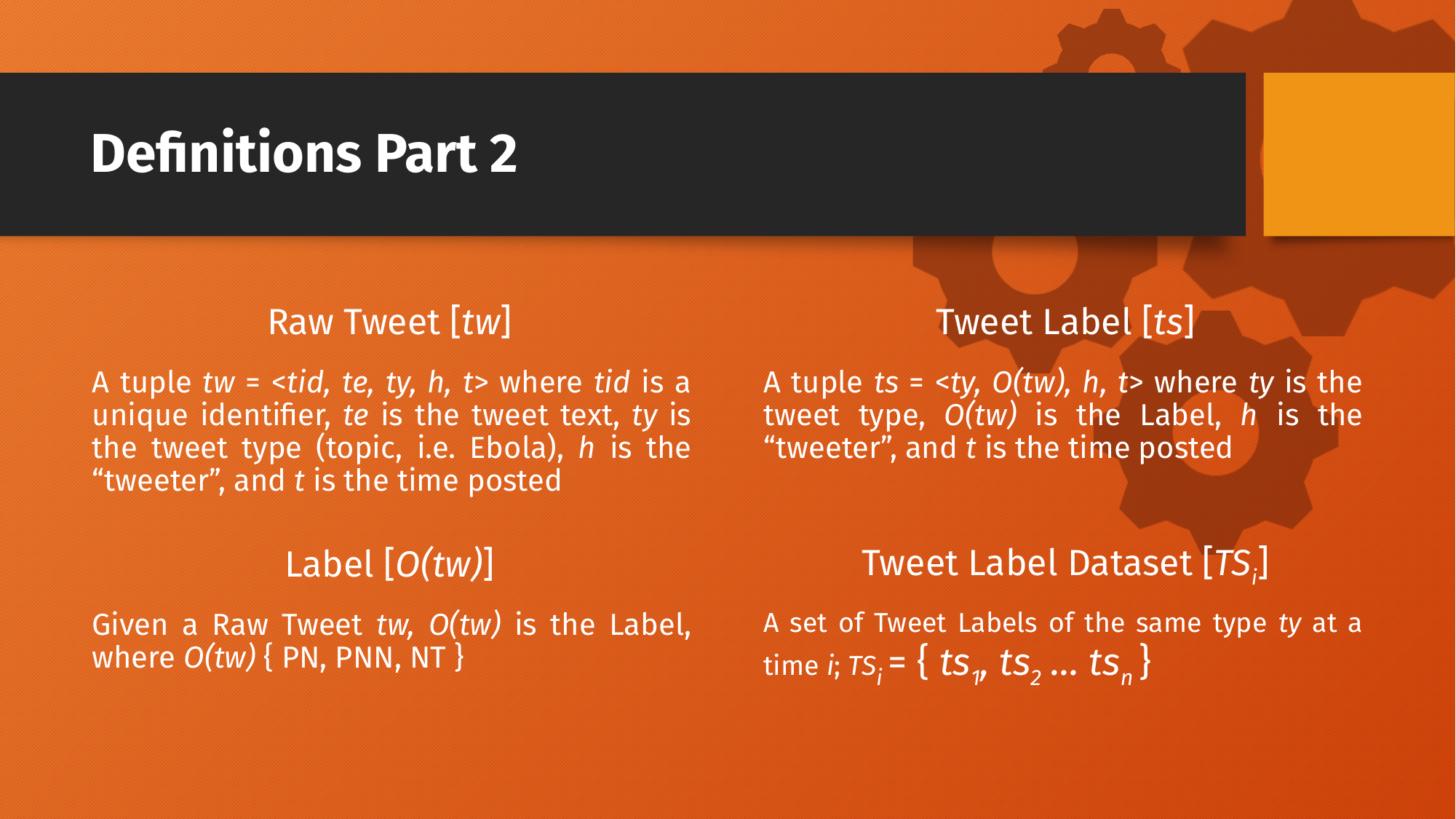

# Definitions Part 2
Raw Tweet [tw]
Tweet Label [ts]
A tuple tw = <tid, te, ty, h, t> where tid is a unique identifier, te is the tweet text, ty is the tweet type (topic, i.e. Ebola), h is the “tweeter”, and t is the time posted
A tuple ts = <ty, O(tw), h, t> where ty is the tweet type, O(tw) is the Label, h is the “tweeter”, and t is the time posted
Label [O(tw)]
Tweet Label Dataset [TSi]
Given a Raw Tweet tw, O(tw) is the Label, where O(tw) { PN, PNN, NT }
A set of Tweet Labels of the same type ty at a time i; TSi = { ts1, ts2 … tsn }